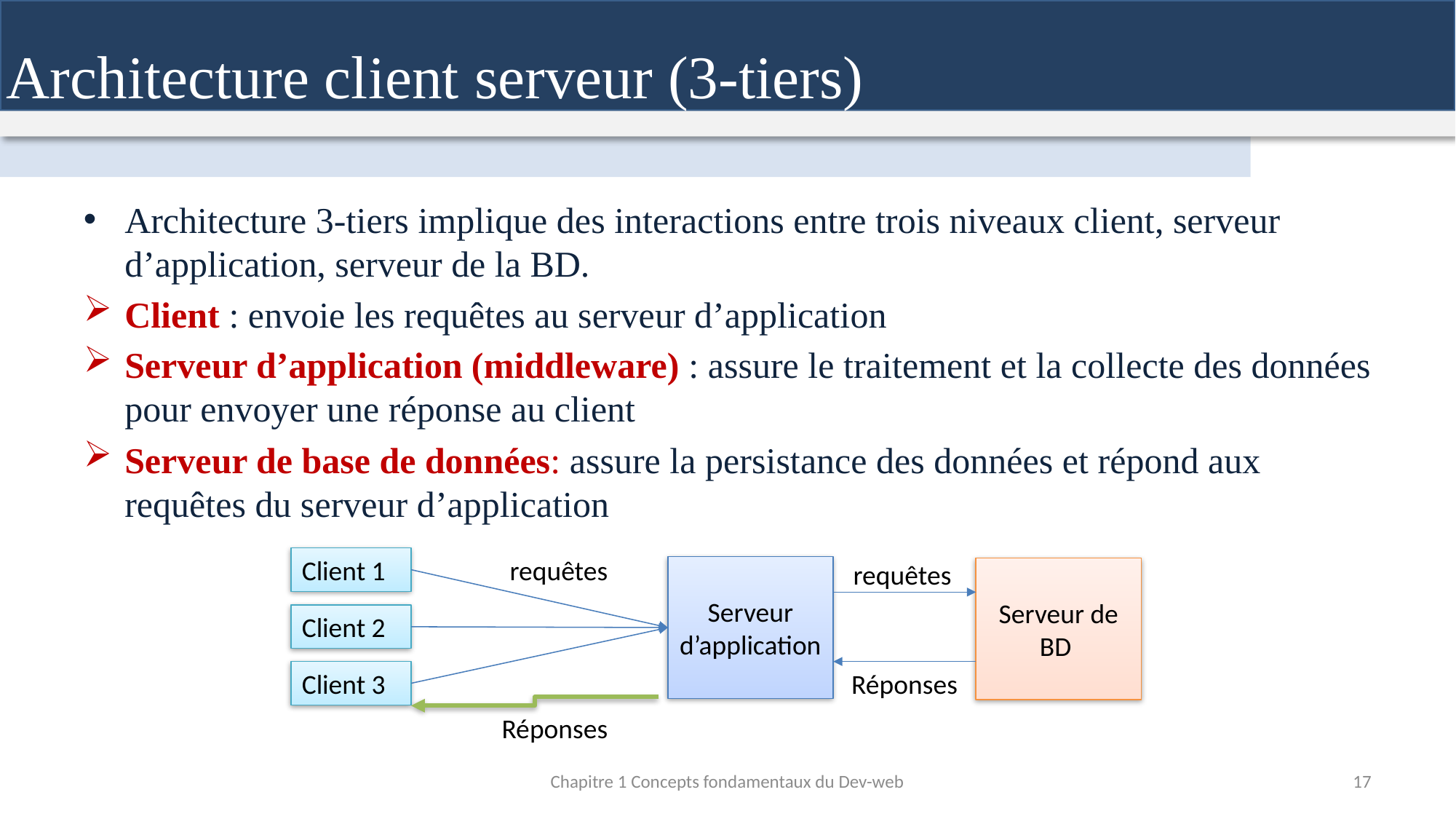

Architecture client serveur (3-tiers)

Architecture 3-tiers implique des interactions entre trois niveaux client, serveur d’application, serveur de la BD.
Client : envoie les requêtes au serveur d’application
Serveur d’application (middleware) : assure le traitement et la collecte des données pour envoyer une réponse au client
Serveur de base de données: assure la persistance des données et répond aux requêtes du serveur d’application
Client 1
requêtes
requêtes

Serveur d’application

Serveur de BD

Client 2
Client 3
Réponses
Réponses
Chapitre 1 Concepts fondamentaux du Dev-web
17